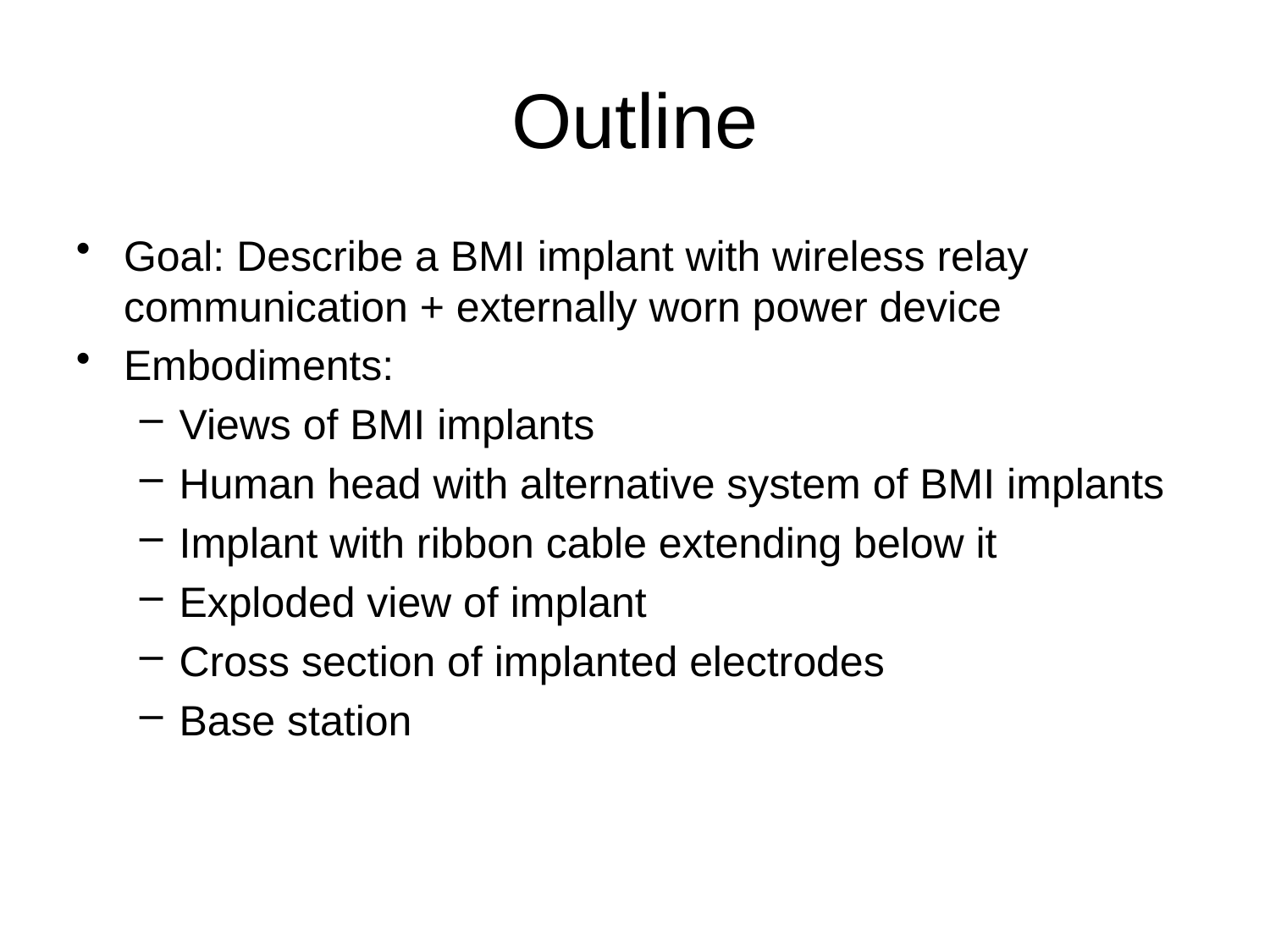

# Outline
Goal: Describe a BMI implant with wireless relay communication + externally worn power device
Embodiments:
Views of BMI implants
Human head with alternative system of BMI implants
Implant with ribbon cable extending below it
Exploded view of implant
Cross section of implanted electrodes
Base station